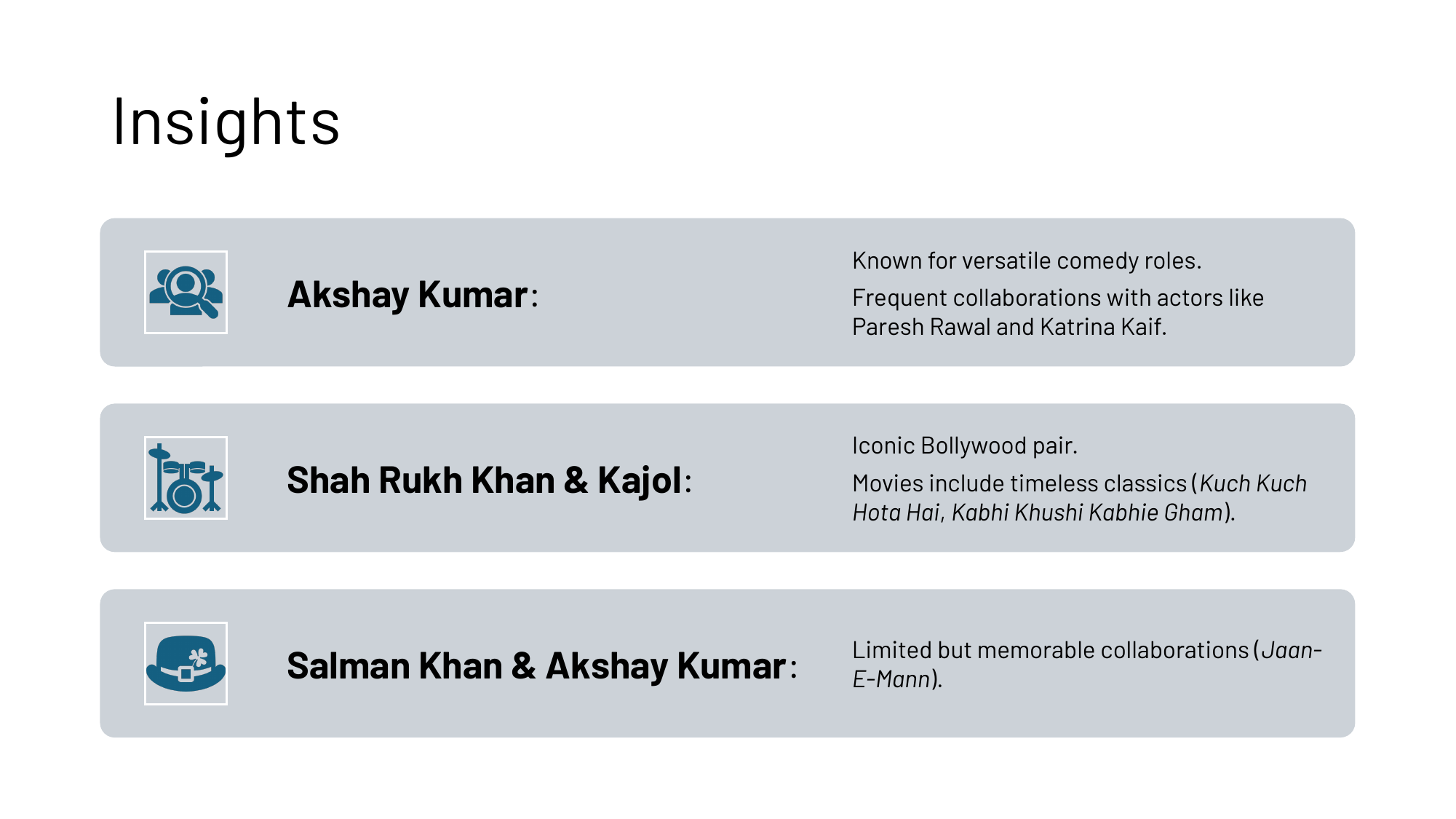

# Insights
Akshay Kumar:
Known for versatile comedy roles.
Frequent collaborations with actors like Paresh Rawal and Katrina Kaif.
Shah Rukh Khan & Kajol:
Iconic Bollywood pair.
Movies include timeless classics (Kuch Kuch Hota Hai, Kabhi Khushi Kabhie Gham).
Salman Khan & Akshay Kumar:
Limited but memorable collaborations (Jaan-E-Mann).